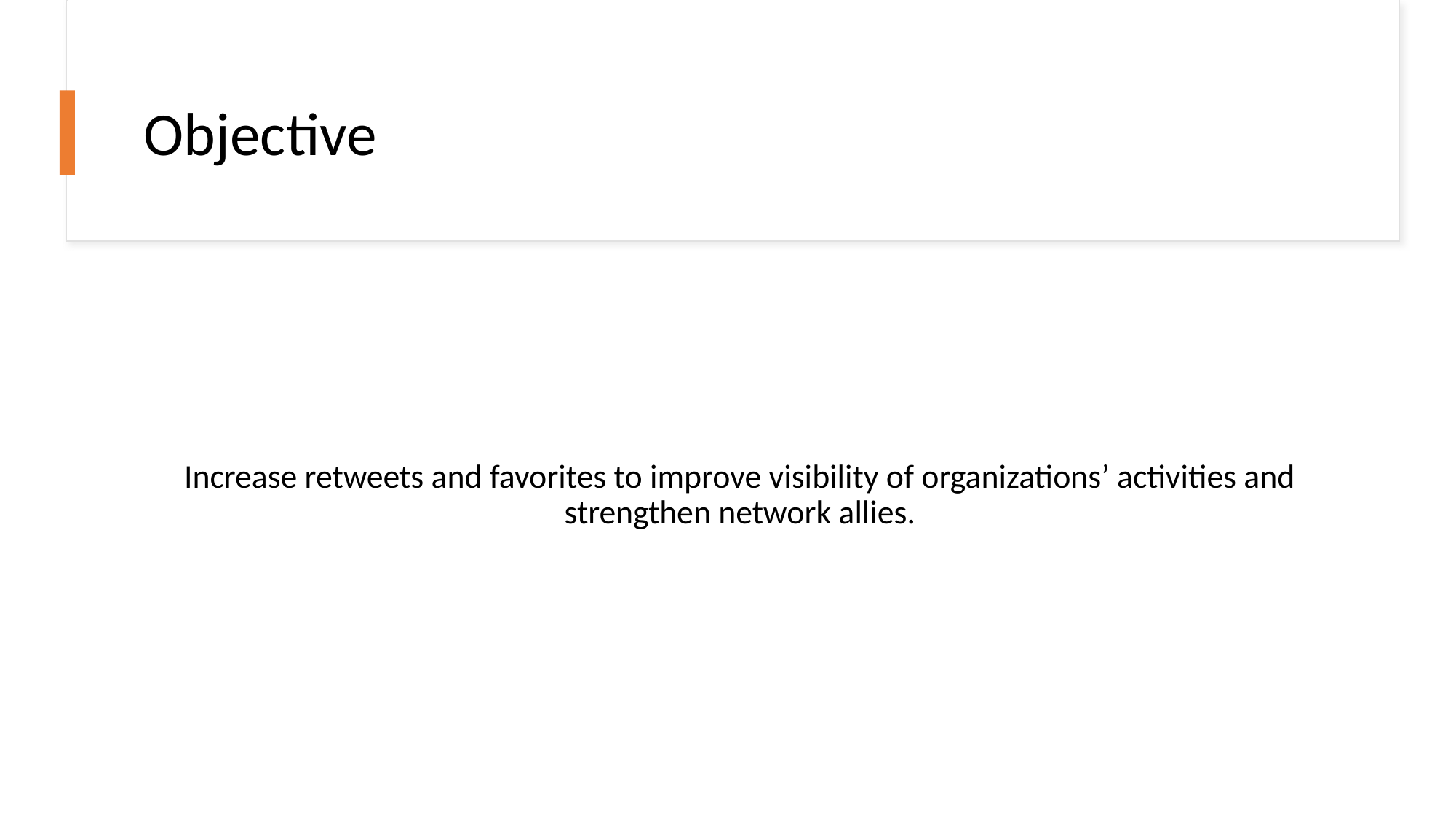

# Objective

Increase retweets and favorites to improve visibility of organizations’ activities and strengthen network allies.